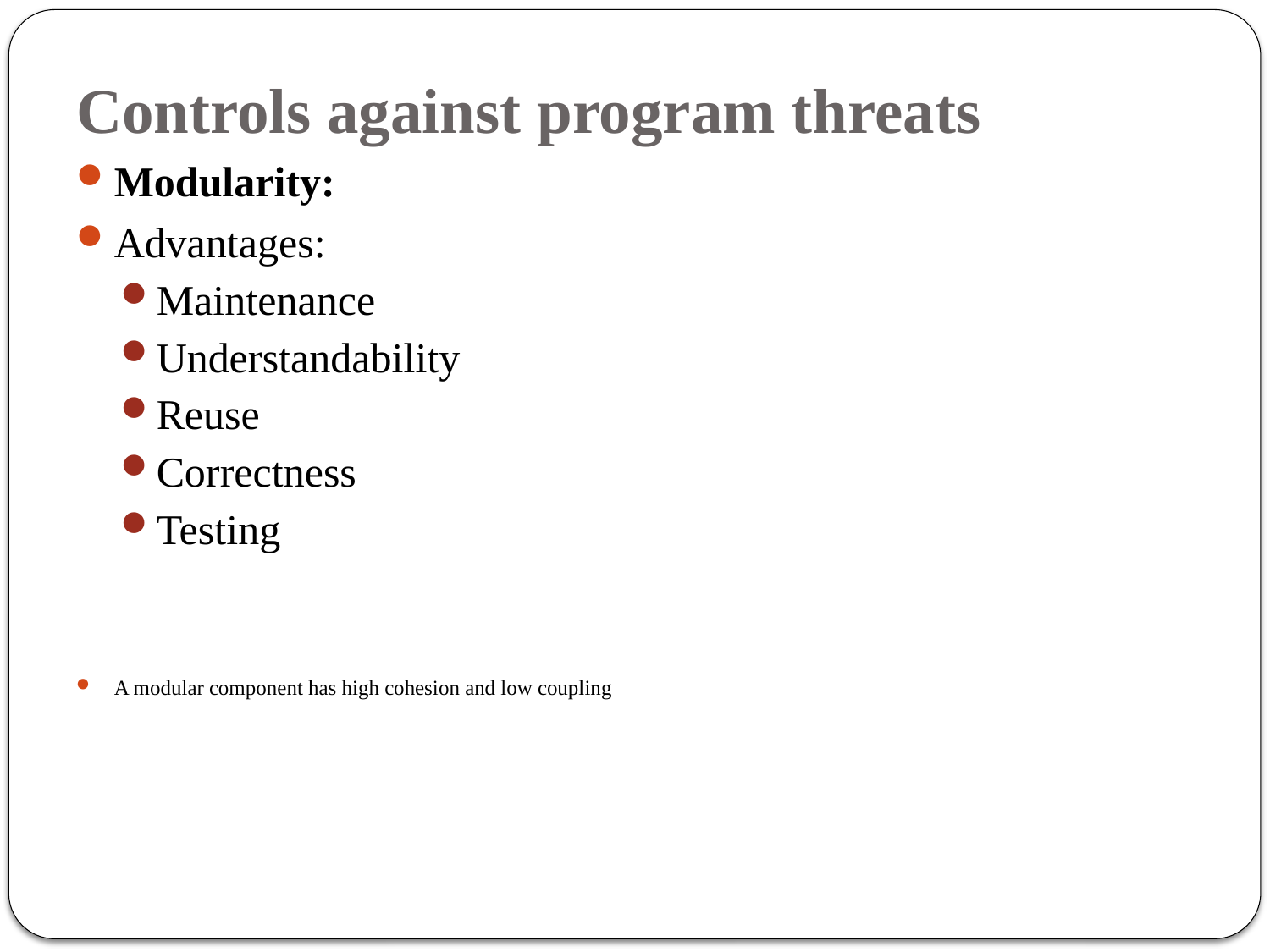

# Controls against program threats
Modularity:
Advantages:
Maintenance
Understandability
Reuse
Correctness
Testing

A modular component has high cohesion and low coupling